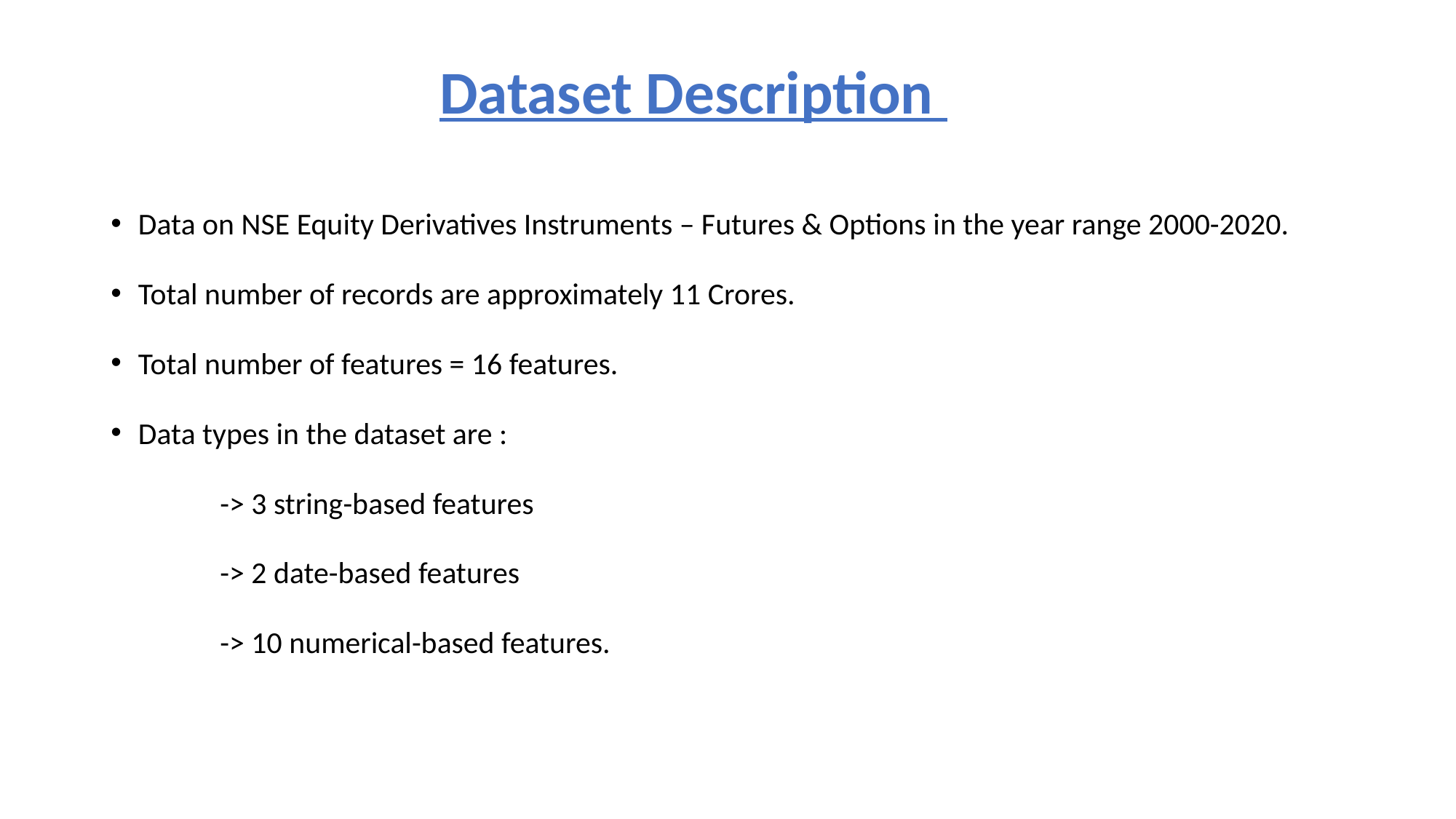

# Dataset Description
Data on NSE Equity Derivatives Instruments – Futures & Options in the year range 2000-2020.
Total number of records are approximately 11 Crores.
Total number of features = 16 features.
Data types in the dataset are :
	-> 3 string-based features
	-> 2 date-based features
	-> 10 numerical-based features.